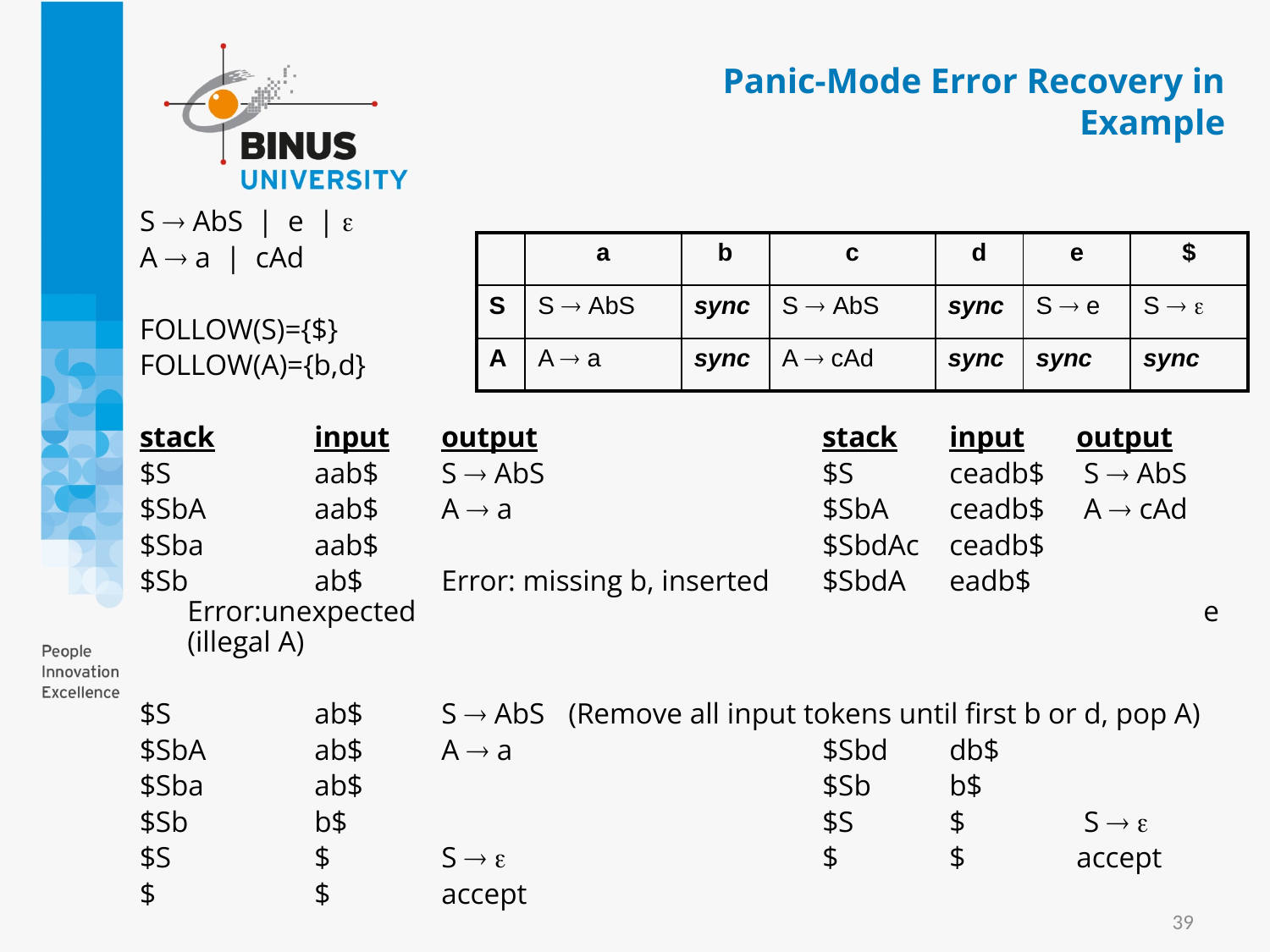

# Panic-Mode Error Recovery in Example
S → AbS  |  e  | ε
A → a  |  cAd

FOLLOW(S)={$}
FOLLOW(A)={b,d}

stack	input	output			stack	input	output
$S		aab$	S → AbS			$S	ceadb$	 S → AbS
$SbA	aab$	A → a 			$SbA	ceadb$	 A → cAd
$Sba	aab$				$SbdAc	ceadb$
$Sb	ab$	Error: missing b, inserted	$SbdA	eadb$	Error:unexpected 							e (illegal A)

$S		ab$	S → AbS	(Remove all input tokens until first b or d, pop A)
$SbA	ab$	A → a 			$Sbd	db$
$Sba	ab$				$Sb	b$
$Sb	b$				$S	$	 S → ε
$S		$	S → ε 			$	$	accept
$		$	accept
|  | a | b | c | d | e | $ |
| --- | --- | --- | --- | --- | --- | --- |
| S | S → AbS | sync | S → AbS | sync | S → e | S → ε |
| A | A → a | sync | A → cAd | sync | sync | sync |
39